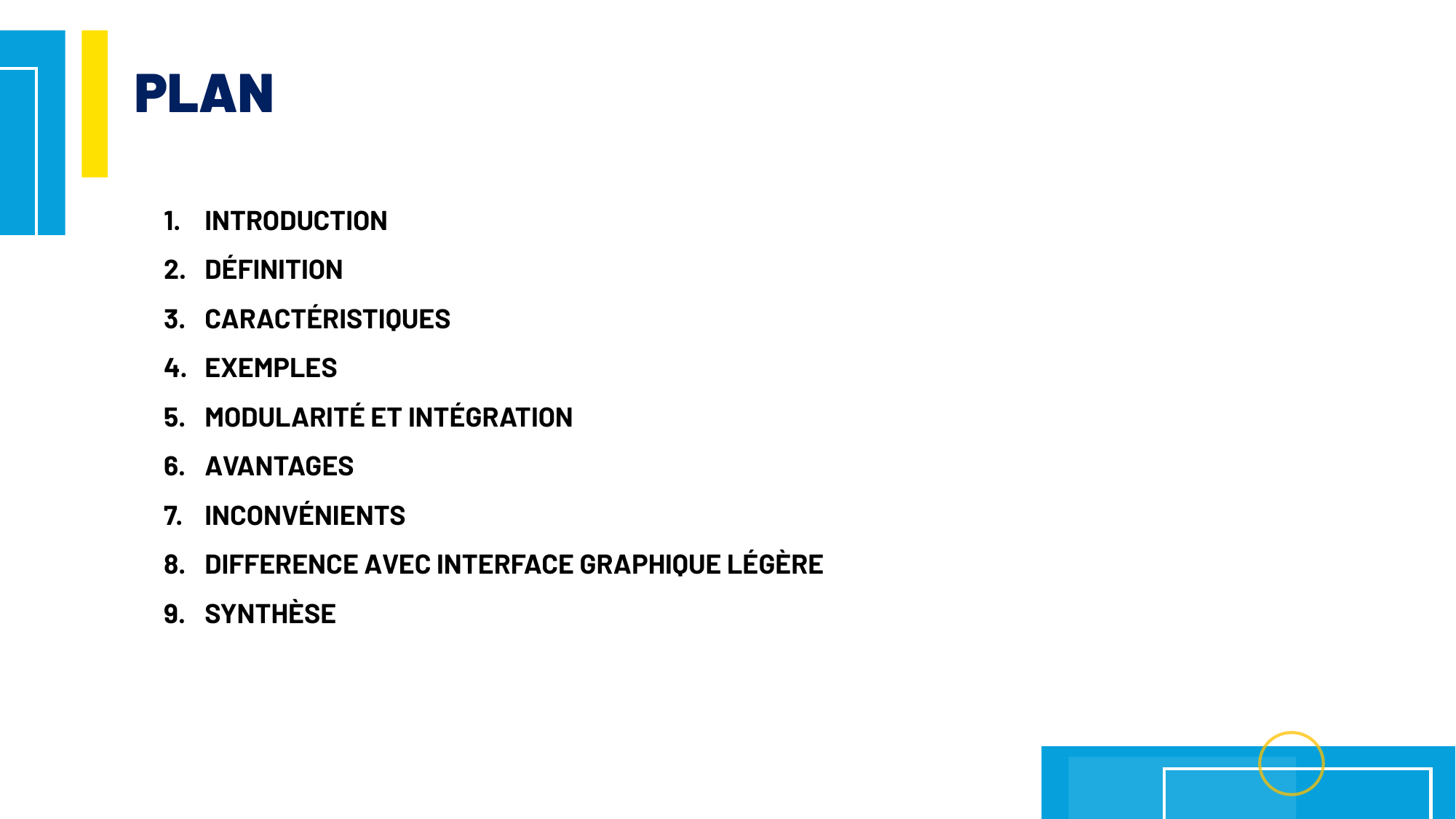

PLAN

INTRODUCTION
DÉFINITION
CARACTÉRISTIQUES
EXEMPLES
MODULARITÉ ET INTÉGRATION
AVANTAGES
INCONVÉNIENTS
DIFFERENCE AVEC INTERFACE GRAPHIQUE LÉGÈRE
SYNTHÈSE